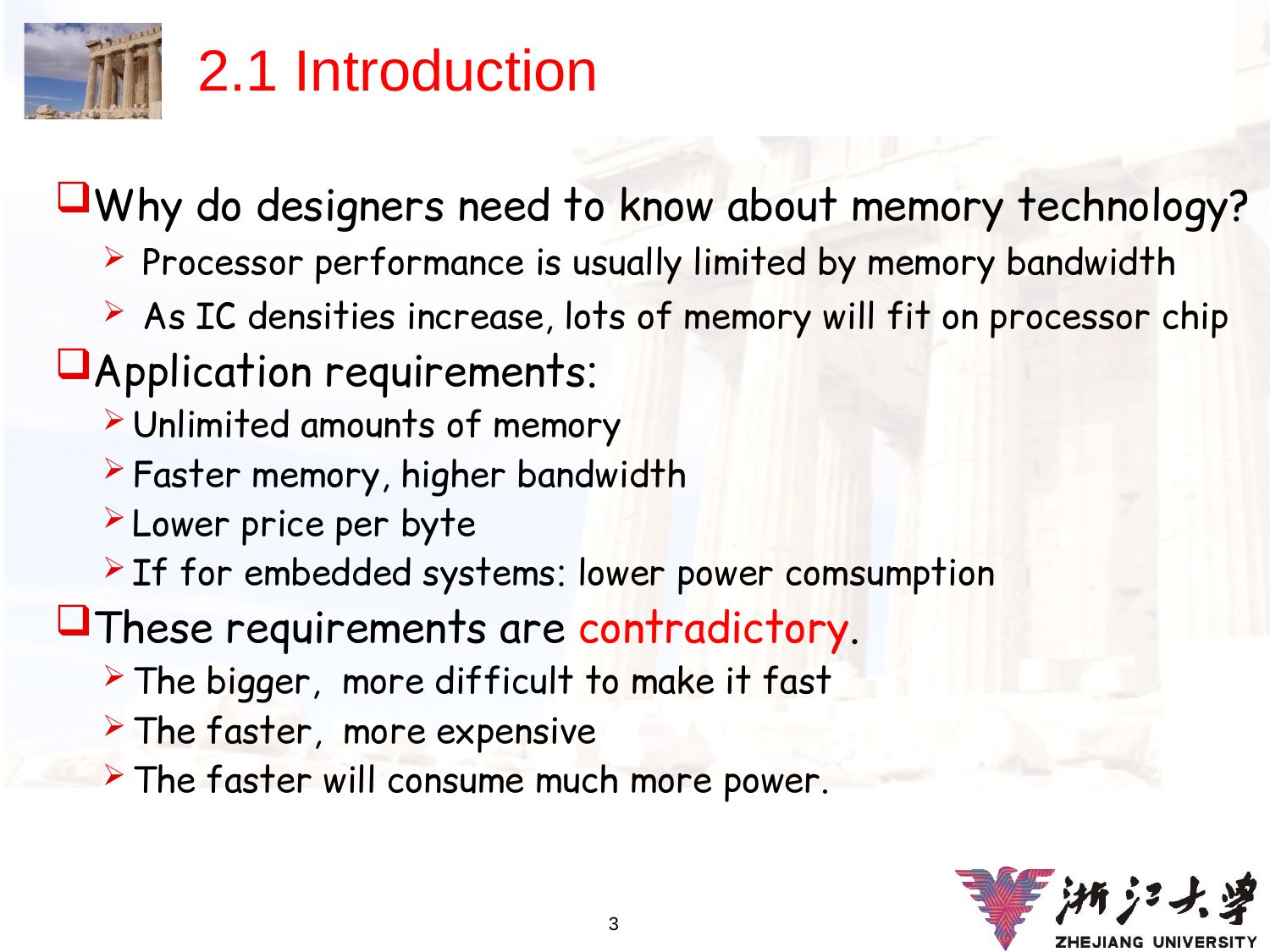

# 2.1 Introduction
Why do designers need to know about memory technology?
 Processor performance is usually limited by memory bandwidth
 As IC densities increase, lots of memory will fit on processor chip
Application requirements:
Unlimited amounts of memory
Faster memory, higher bandwidth
Lower price per byte
If for embedded systems: lower power comsumption
These requirements are contradictory.
The bigger,  more difficult to make it fast
The faster,  more expensive
The faster will consume much more power.